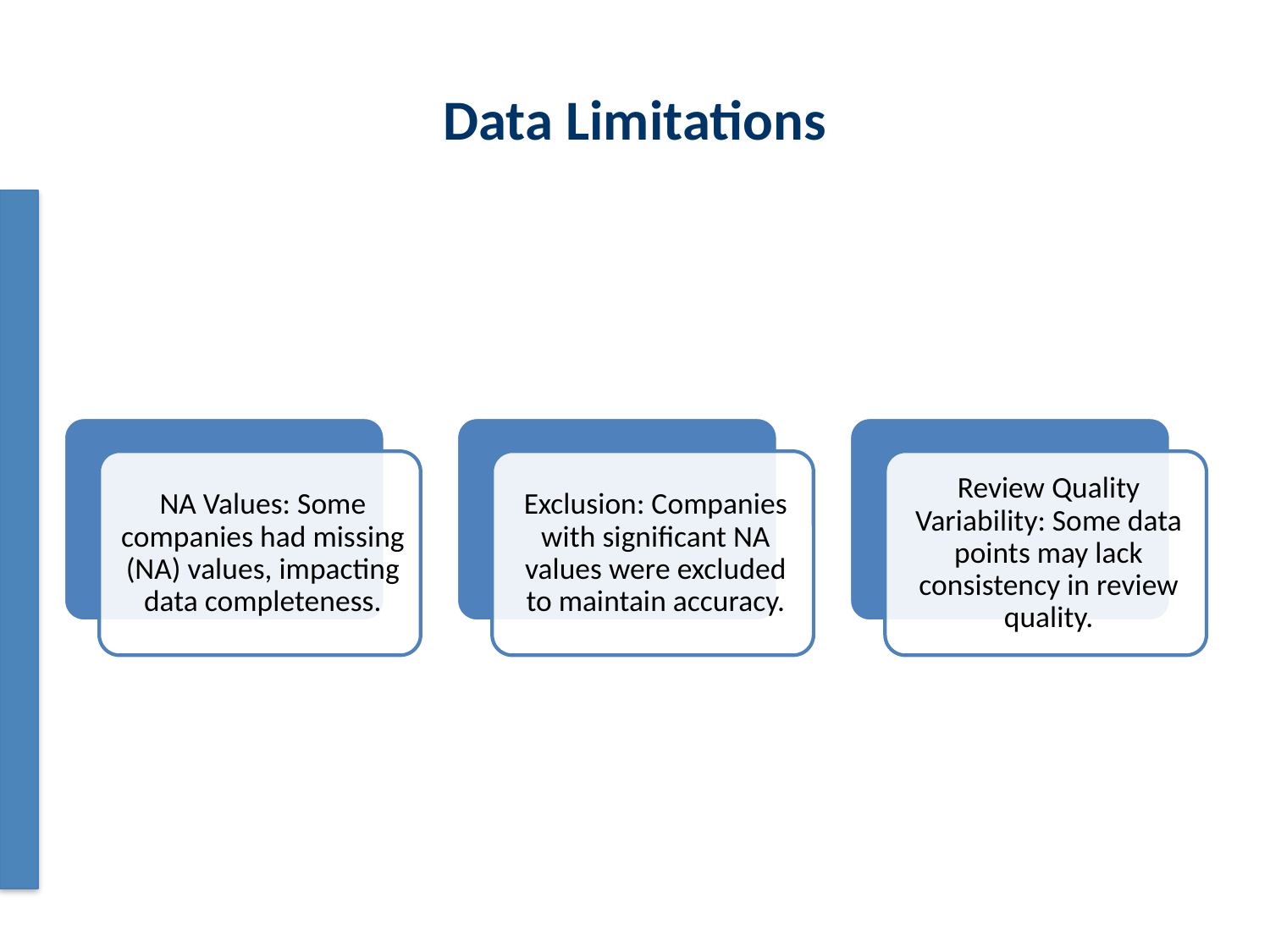

# Data Limitations

NA Values: Some companies had missing (NA) values, impacting data completeness.
Exclusion: Companies with significant NA values were excluded to maintain accuracy.
Review Quality Variability: Some data points may lack consistency in review quality.